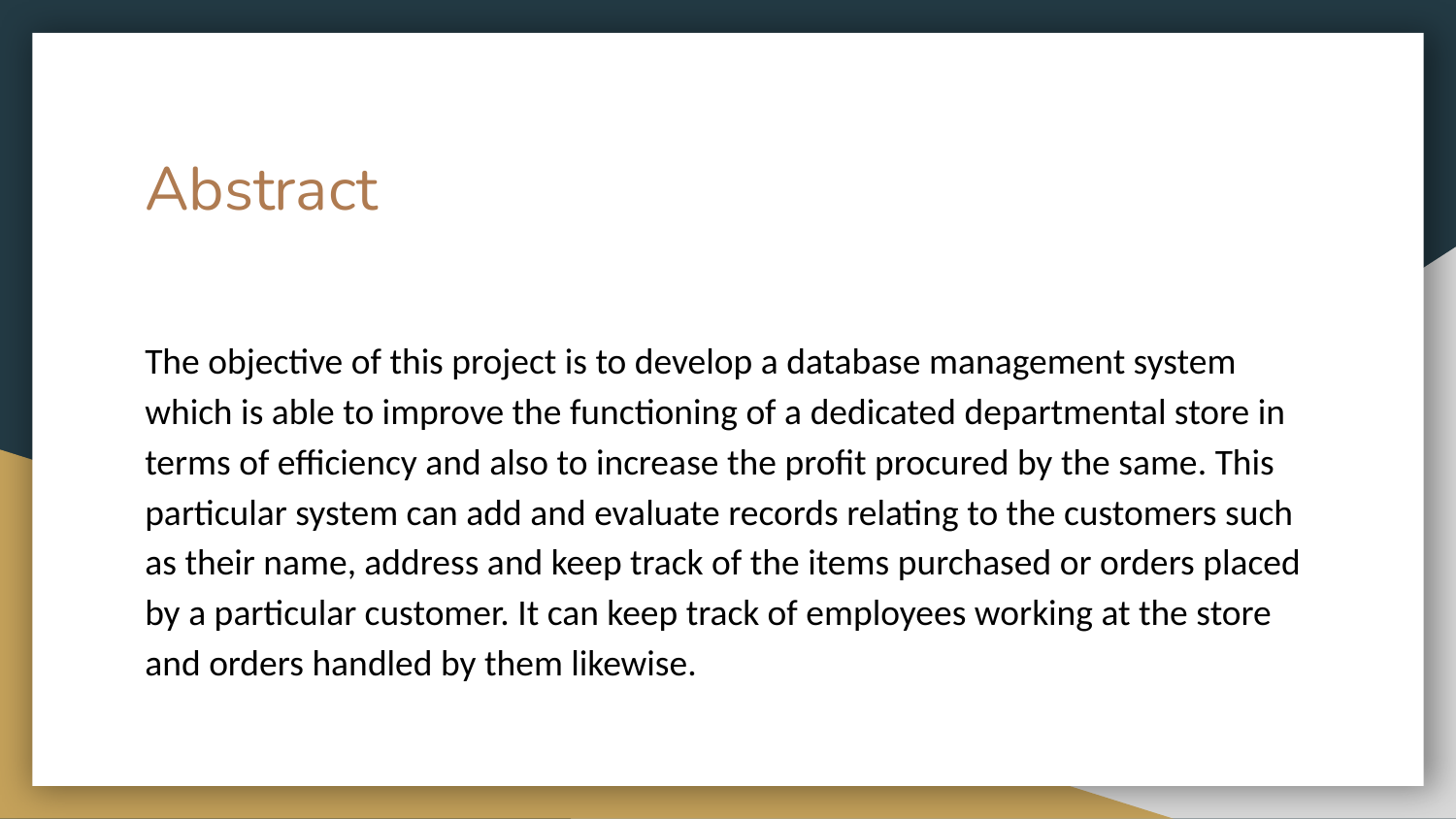

# Abstract
The objective of this project is to develop a database management system which is able to improve the functioning of a dedicated departmental store in terms of efficiency and also to increase the profit procured by the same. This particular system can add and evaluate records relating to the customers such as their name, address and keep track of the items purchased or orders placed by a particular customer. It can keep track of employees working at the store and orders handled by them likewise.